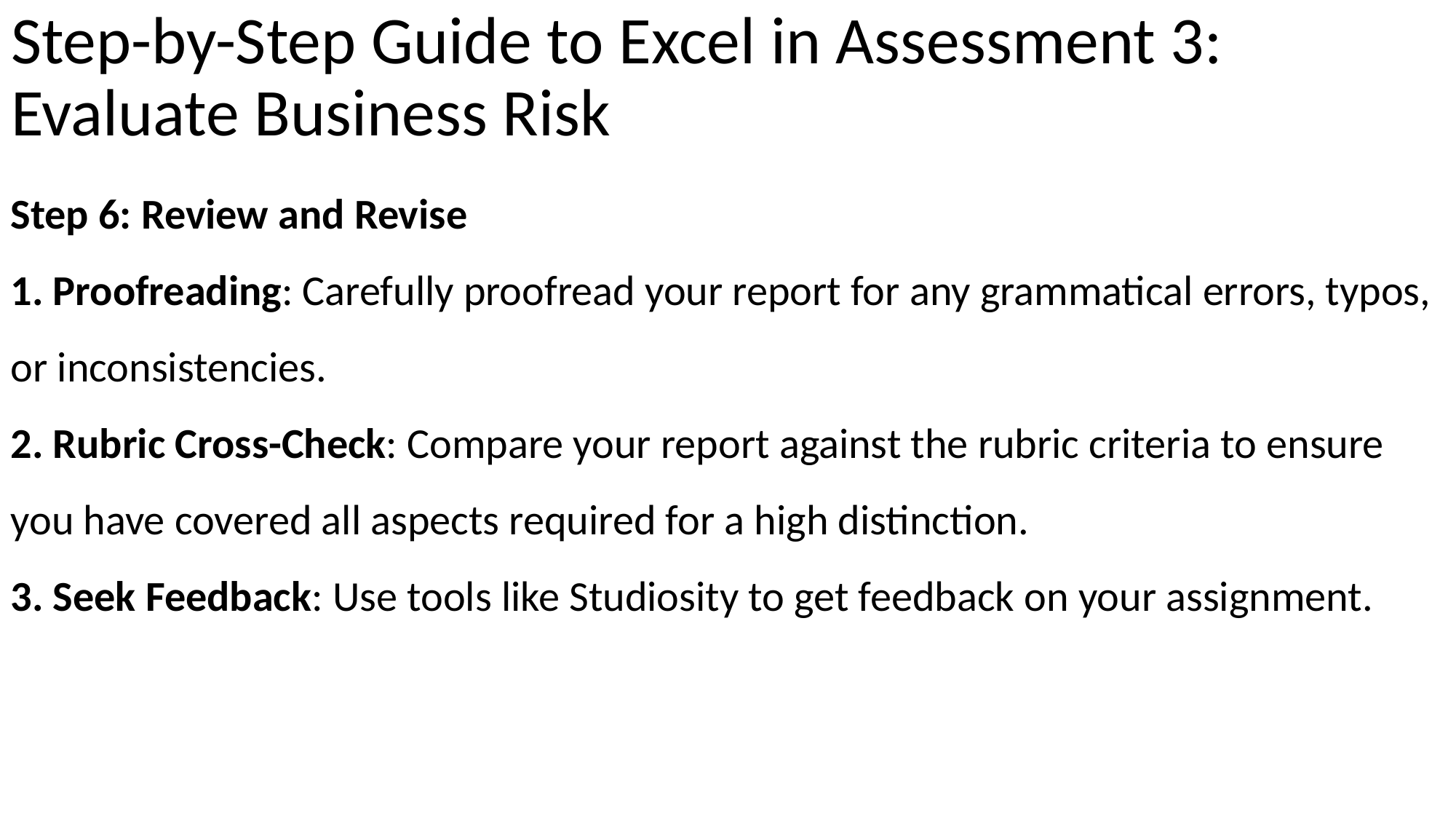

# Step-by-Step Guide to Excel in Assessment 3: Evaluate Business Risk
Step 6: Review and Revise
 Proofreading: Carefully proofread your report for any grammatical errors, typos, or inconsistencies.
 Rubric Cross-Check: Compare your report against the rubric criteria to ensure you have covered all aspects required for a high distinction.
 Seek Feedback: Use tools like Studiosity to get feedback on your assignment.